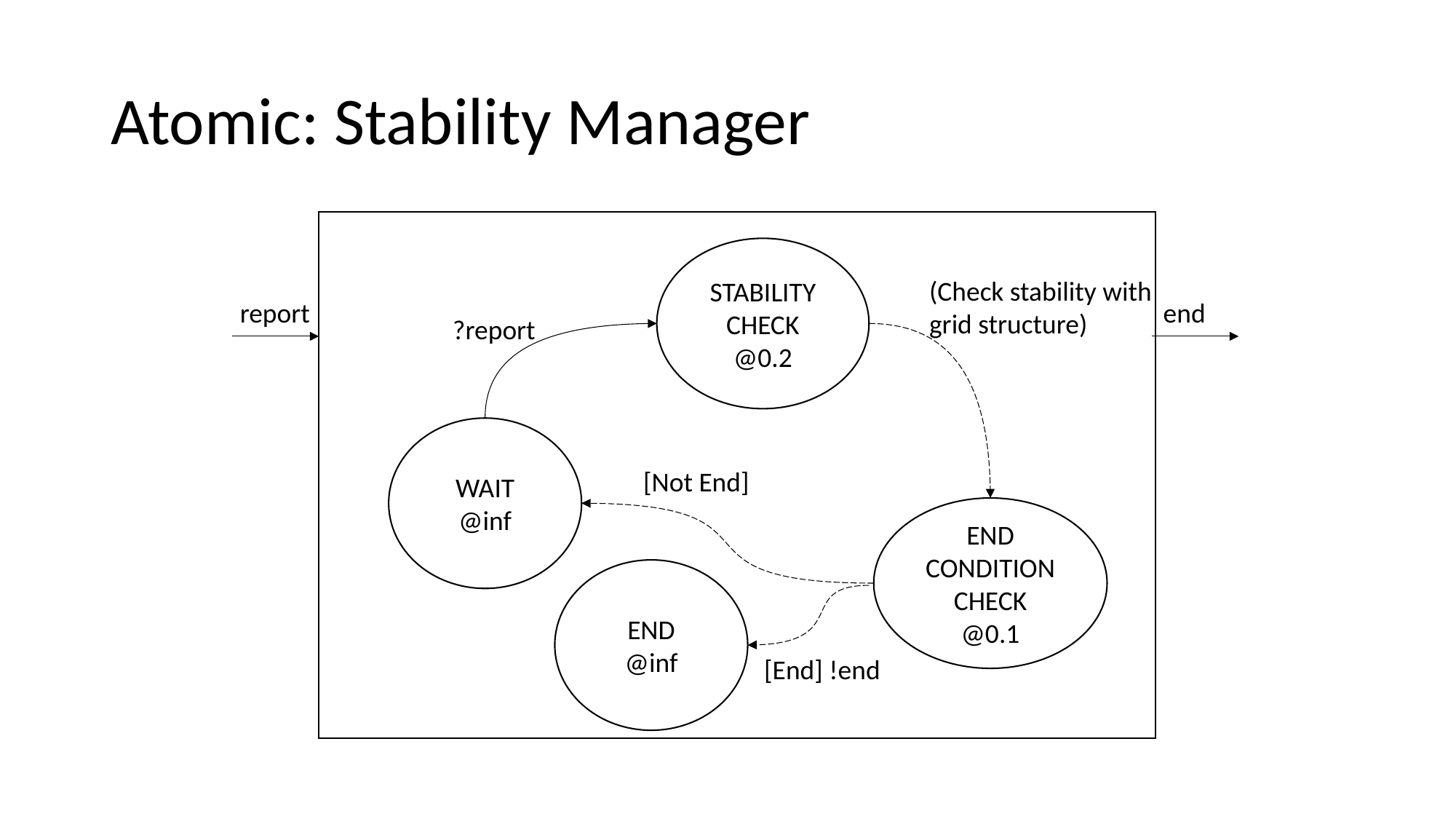

# Atomic: Stability Manager

STABILITY
CHECK
@0.2
(Check stability with
grid structure)
report
end
?report
WAIT
@inf
[Not End]
END
CONDITION
CHECK
@0.1
END
@inf
[End] !end